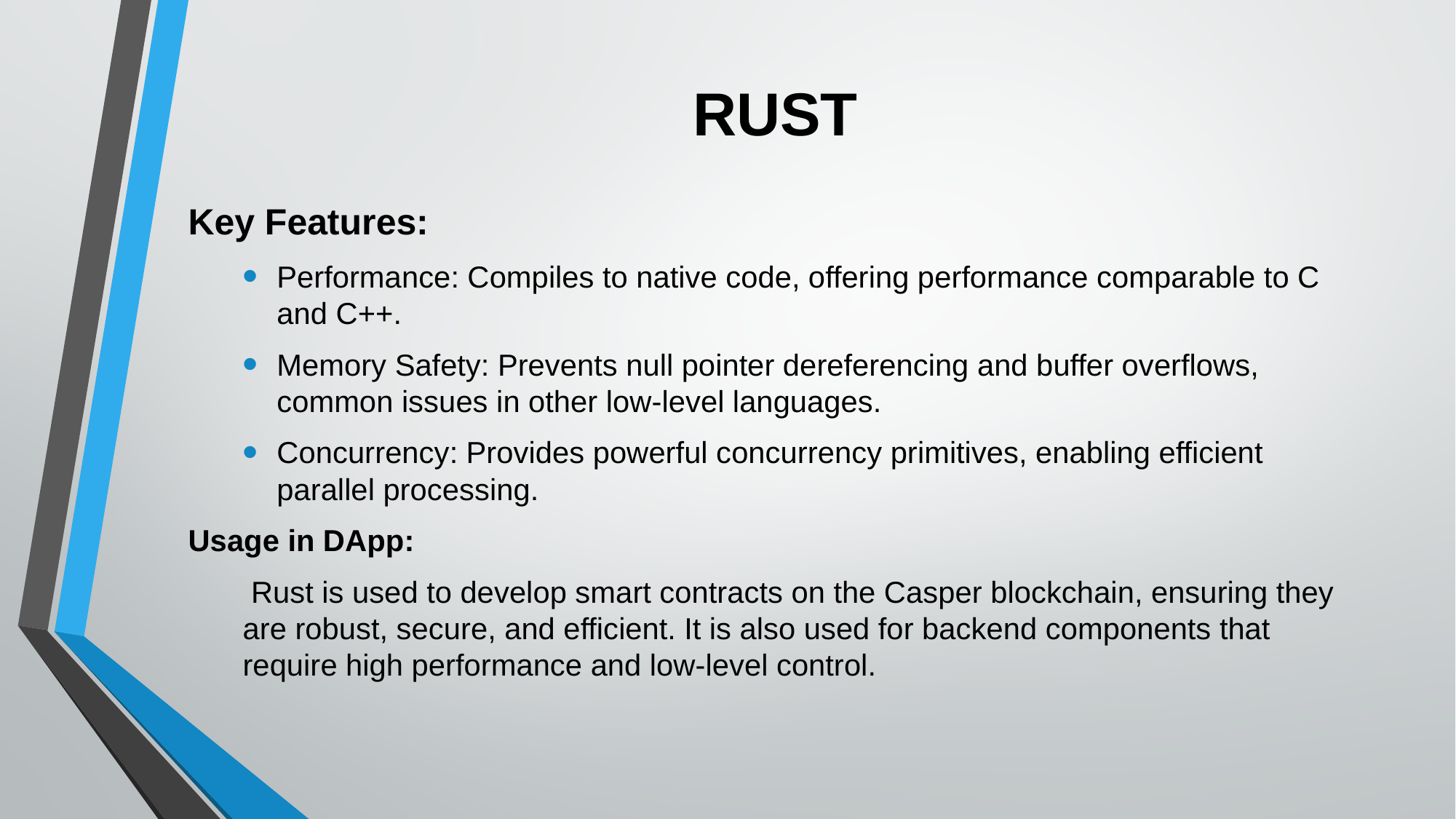

# RUST
Key Features:
Performance: Compiles to native code, offering performance comparable to C and C++.
Memory Safety: Prevents null pointer dereferencing and buffer overflows, common issues in other low-level languages.
Concurrency: Provides powerful concurrency primitives, enabling efficient parallel processing.
Usage in DApp:
 Rust is used to develop smart contracts on the Casper blockchain, ensuring they are robust, secure, and efficient. It is also used for backend components that require high performance and low-level control.